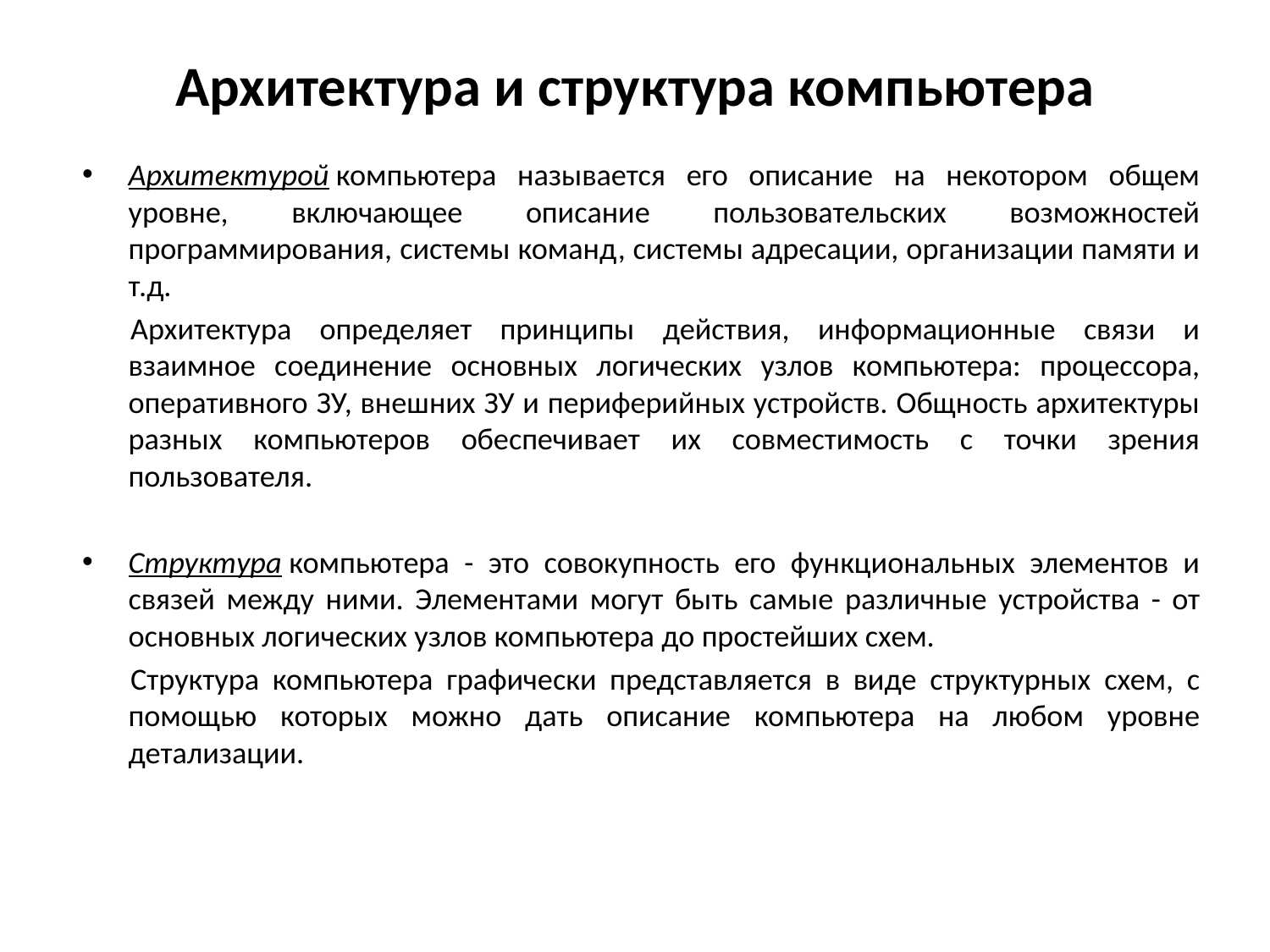

# Архитектура и структура компьютера
Архитектурой компьютера называется его описание на некотором общем уровне, включающее описание пользовательских возможностей программирования, системы команд, системы адресации, организации памяти и т.д.
Архитектура определяет принципы действия, информационные связи и взаимное соединение основных логических узлов компьютера: процессора, оперативного ЗУ, внешних ЗУ и периферийных устройств. Общность архитектуры разных компьютеров обеспечивает их совместимость с точки зрения пользователя.

Структура компьютера - это совокупность его функциональных элементов и связей между ними. Элементами могут быть самые различные устройства - от основных логических узлов компьютера до простейших схем.
Структура компьютера графически представляется в виде структурных схем, с помощью которых можно дать описание компьютера на любом уровне детализации.